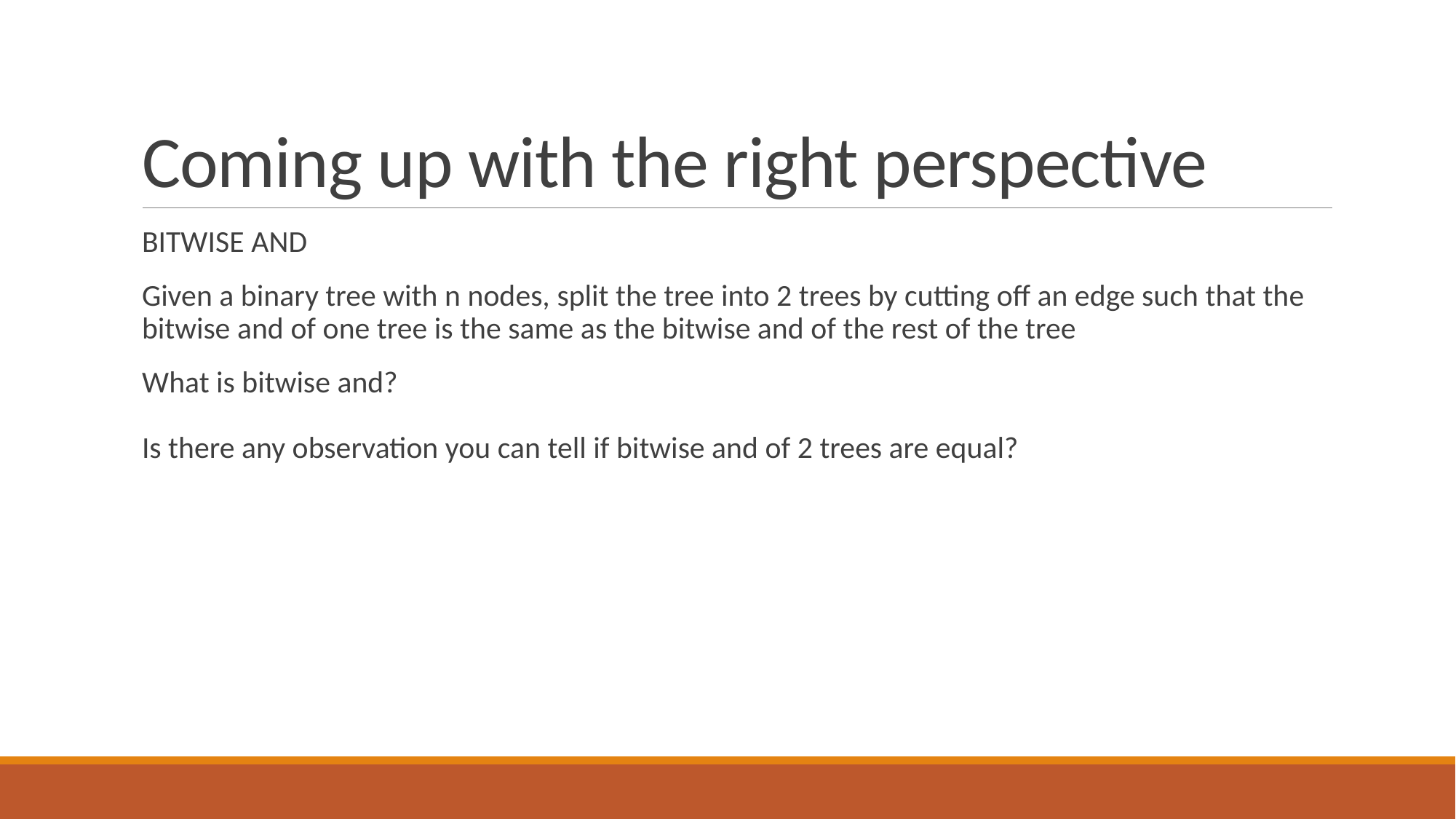

# Coming up with the right perspective
BITWISE AND
Given a binary tree with n nodes, split the tree into 2 trees by cutting off an edge such that the bitwise and of one tree is the same as the bitwise and of the rest of the tree
What is bitwise and?
Is there any observation you can tell if bitwise and of 2 trees are equal?